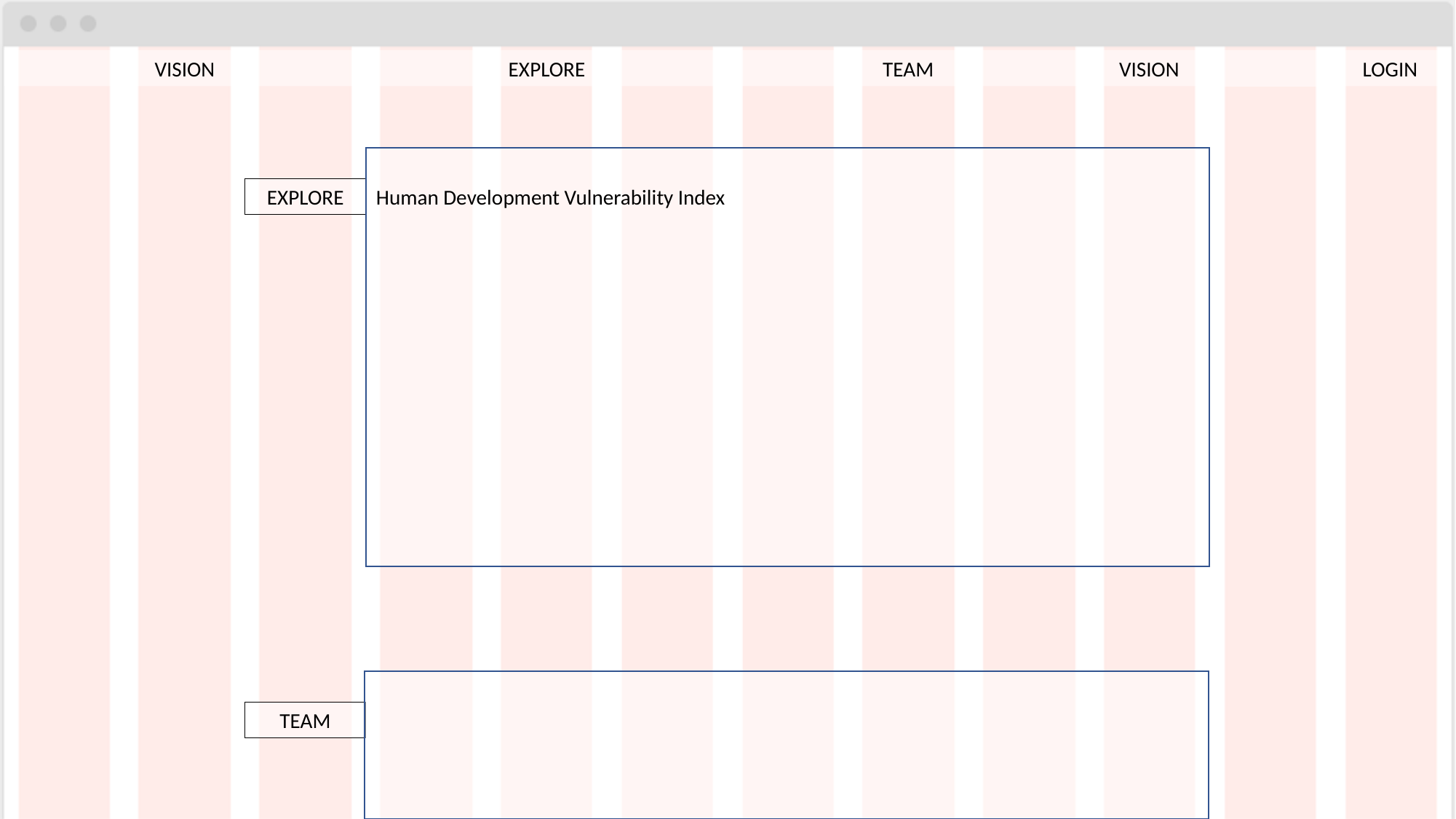

LOGIN
VISION
EXPLORE
TEAM
VISION

Human Development Vulnerability Index
EXPLORE

TEAM